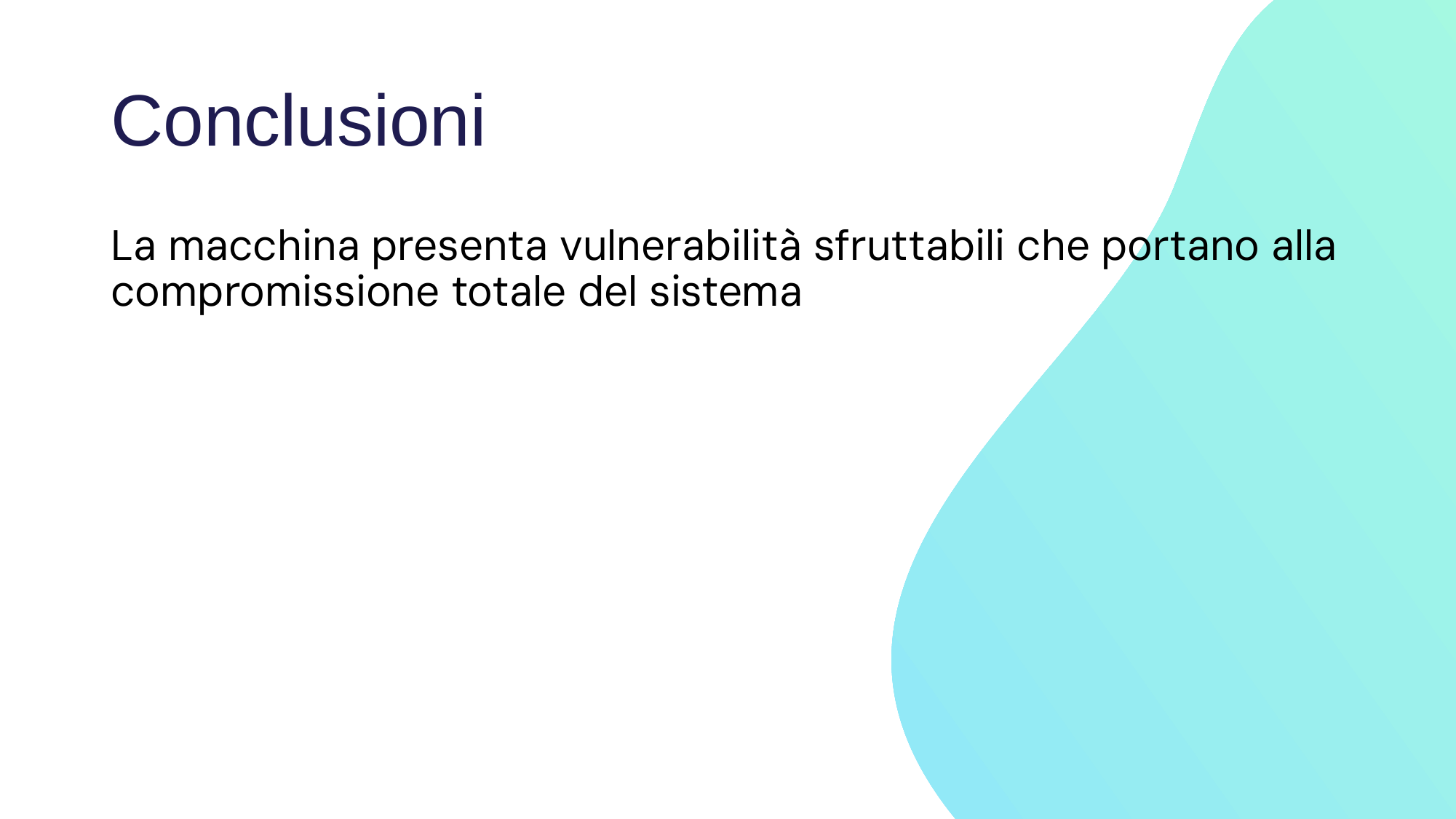

# Conclusioni
La macchina presenta vulnerabilità sfruttabili che portano alla compromissione totale del sistema